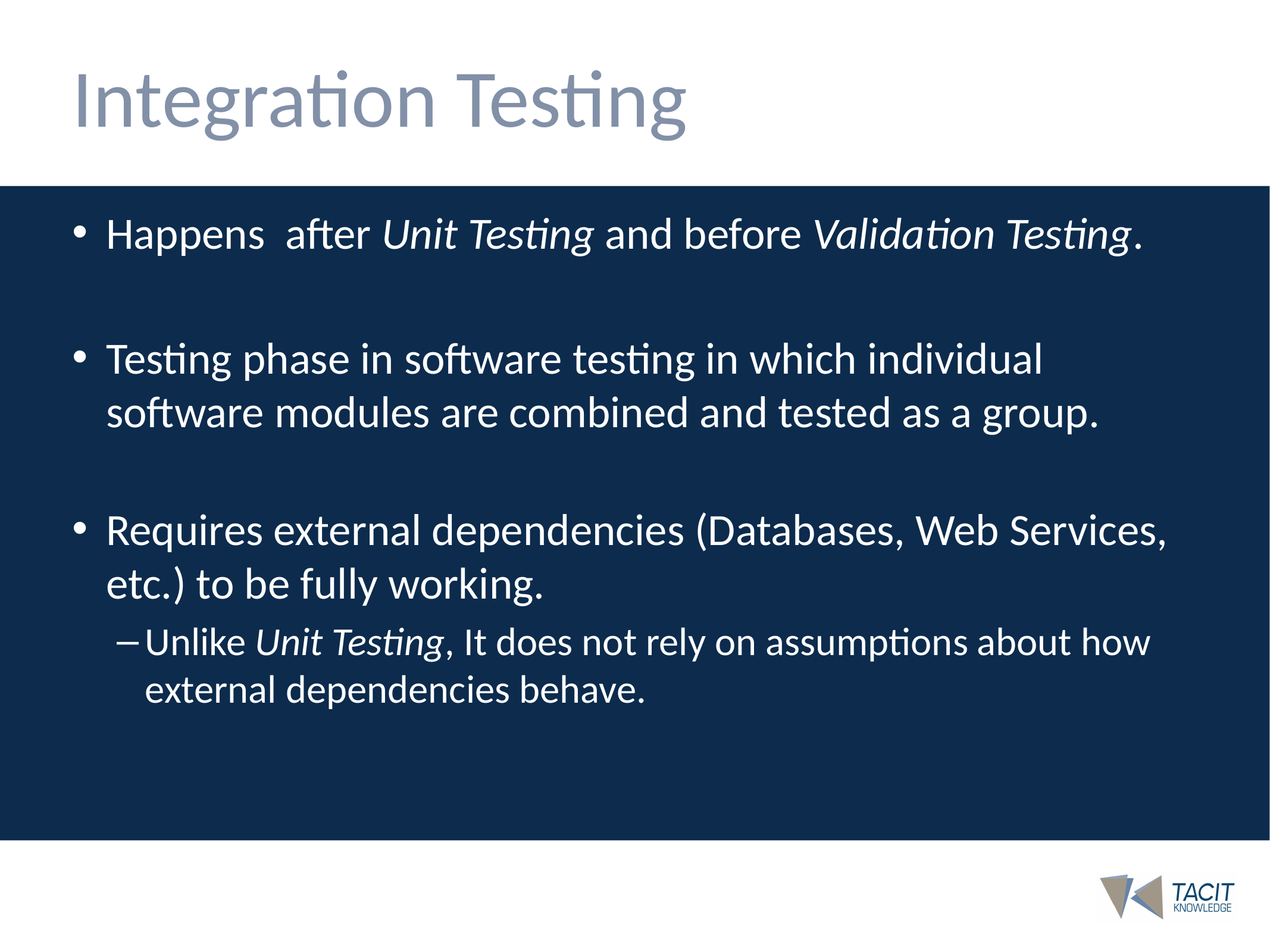

# Integration Testing
Happens  after Unit Testing and before Validation Testing.

Testing phase in software testing in which individual software modules are combined and tested as a group.

Requires external dependencies (Databases, Web Services, etc.) to be fully working.
Unlike Unit Testing, It does not rely on assumptions about how external dependencies behave.